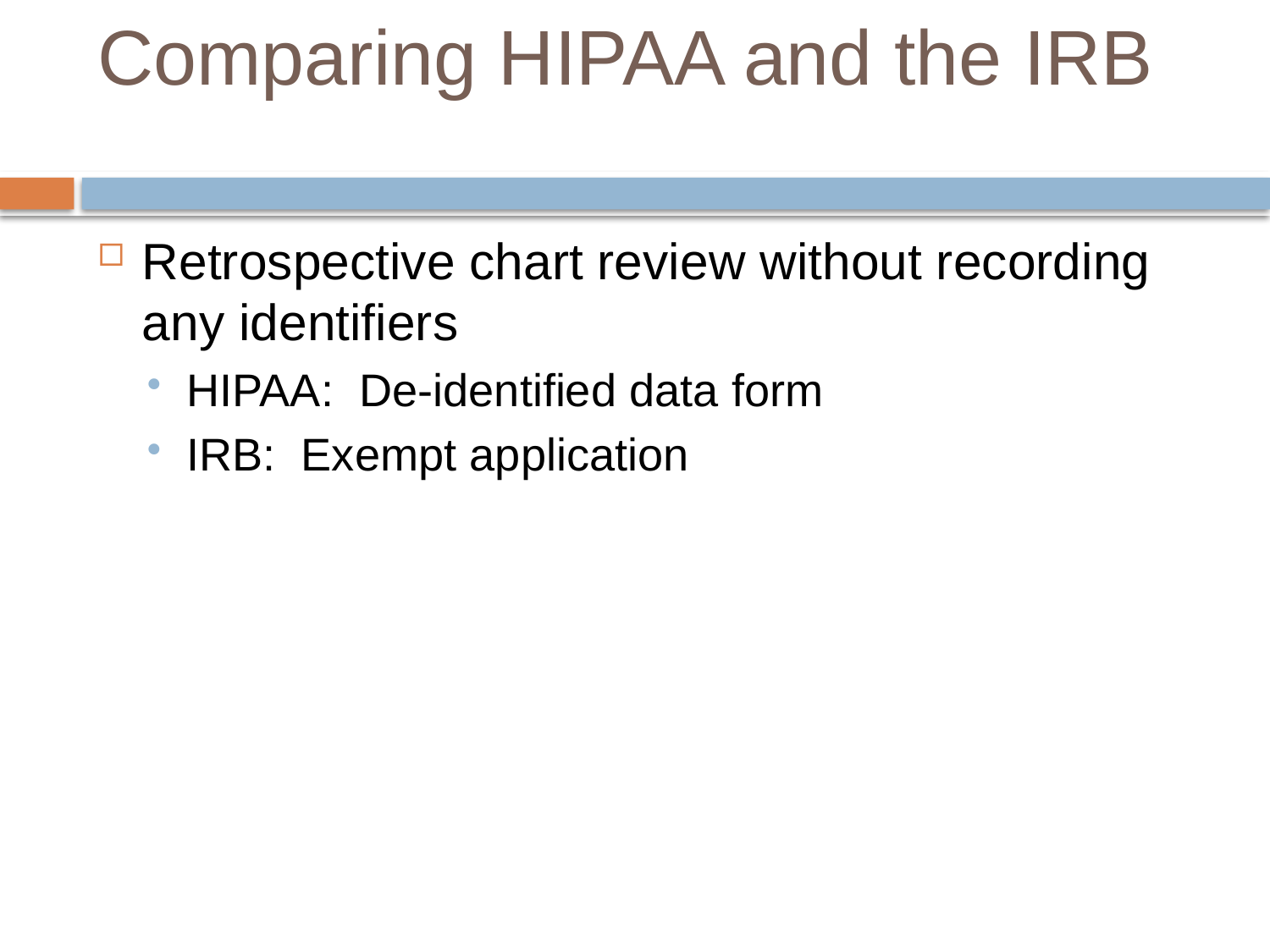

# Comparing HIPAA and the IRB
Retrospective chart review without recording any identifiers
HIPAA:  De-identified data form
IRB:  Exempt application